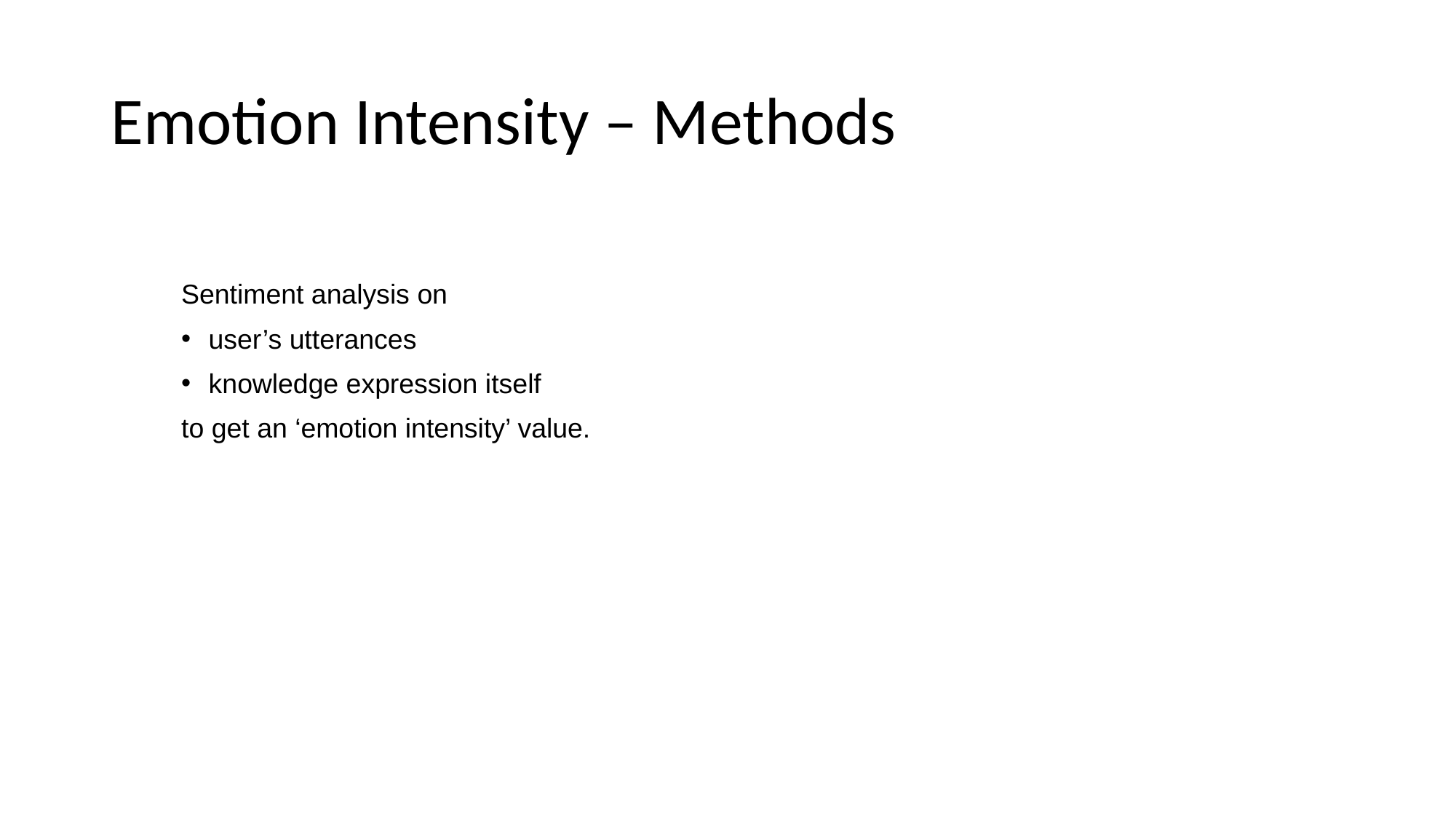

# Emotion Intensity – Methods

Sentiment analysis on
user’s utterances
knowledge expression itself
to get an ‘emotion intensity’ value.